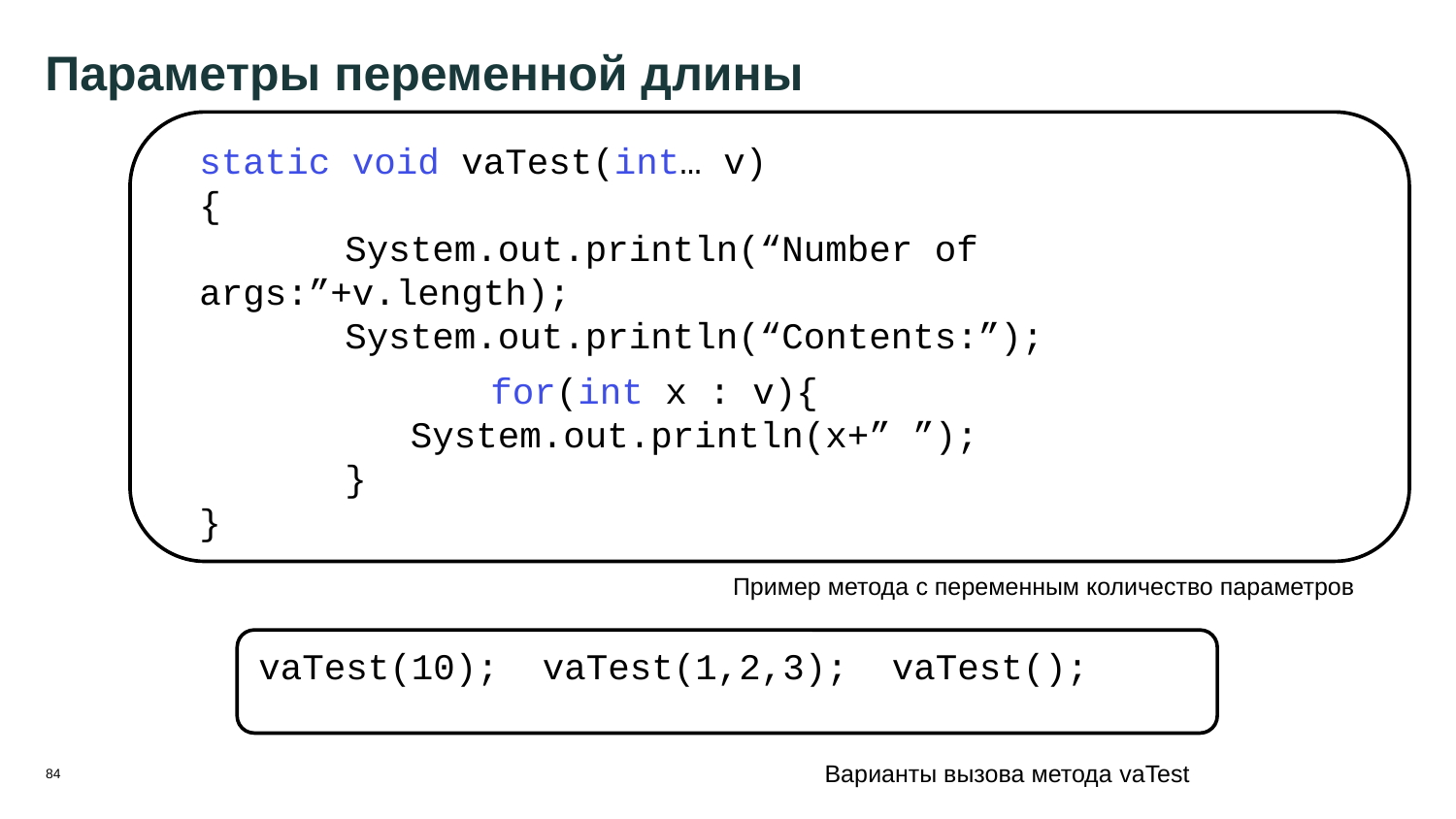

84
# Параметры переменной длины

static void vaTest(int… v)
{
	System.out.println(“Number of args:”+v.length);
	System.out.println(“Contents:”);
		for(int x : v){
	   System.out.println(x+” ”);
	}
}
Пример метода с переменным количество параметров

vaTest(10);  vaTest(1,2,3);  vaTest();
Варианты вызова метода vaTest